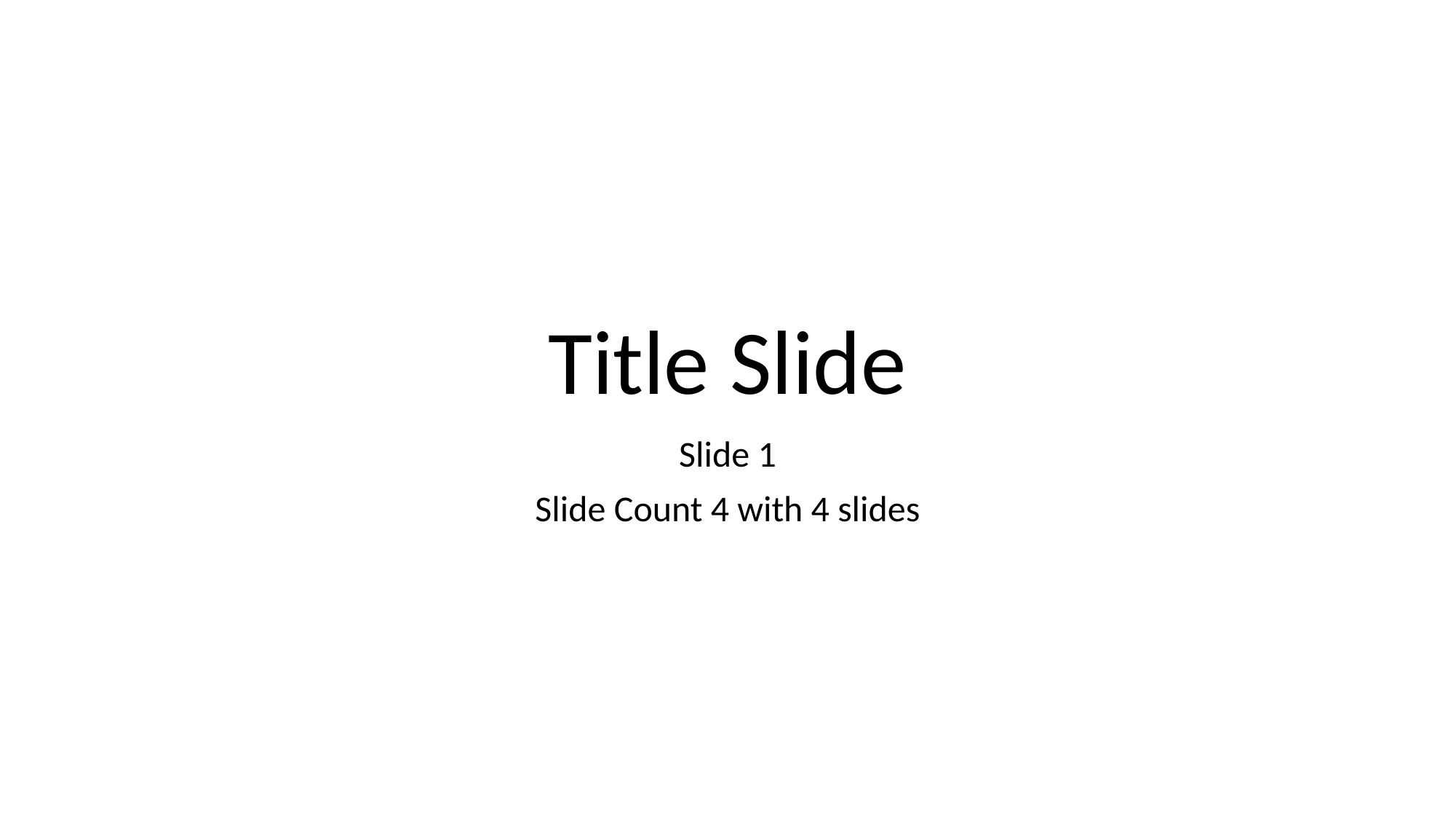

# Title Slide
Slide 1
Slide Count 4 with 4 slides